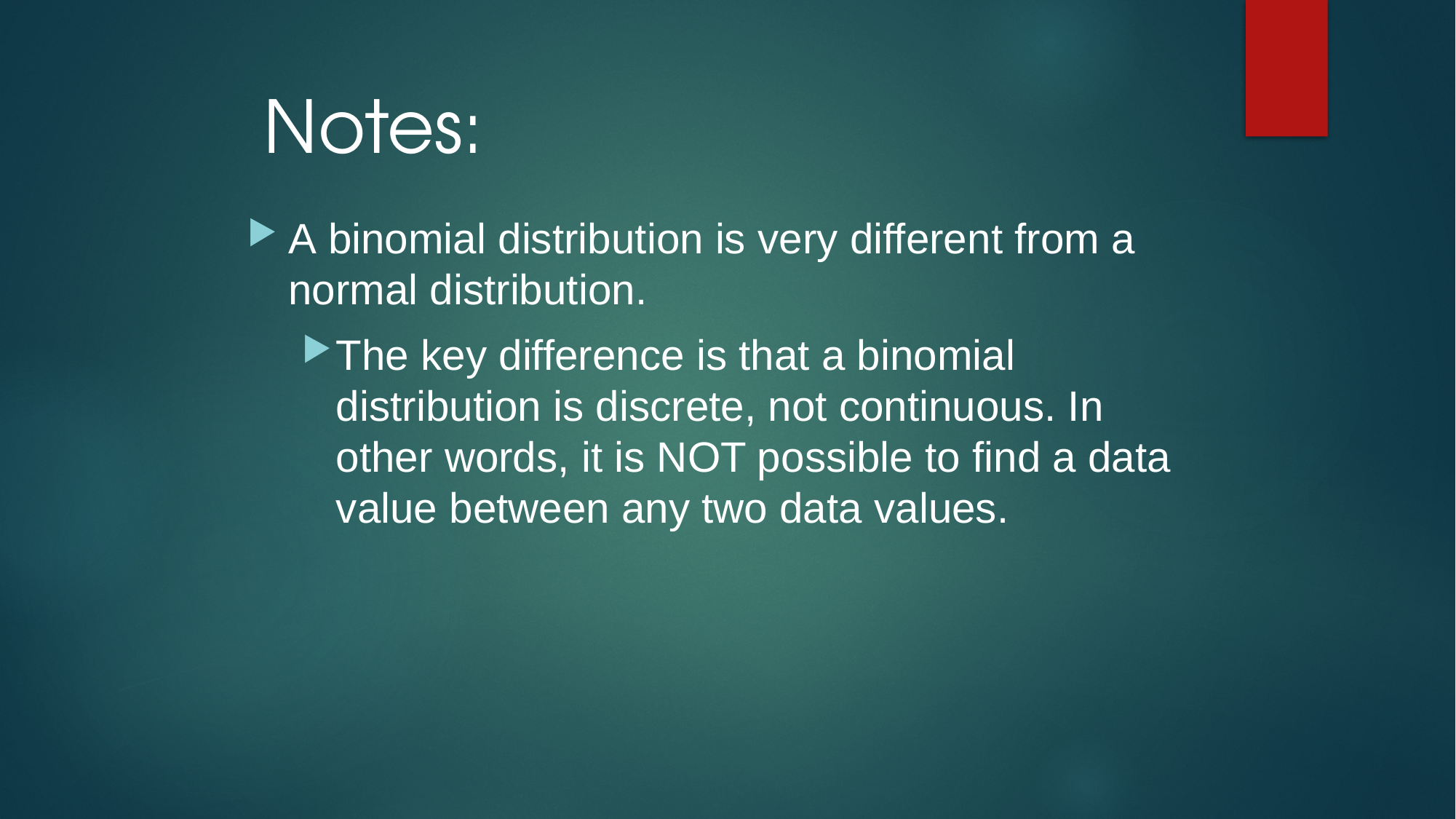

Notes:
A binomial distribution is very different from a normal distribution.
The key difference is that a binomial distribution is discrete, not continuous. In other words, it is NOT possible to find a data value between any two data values.